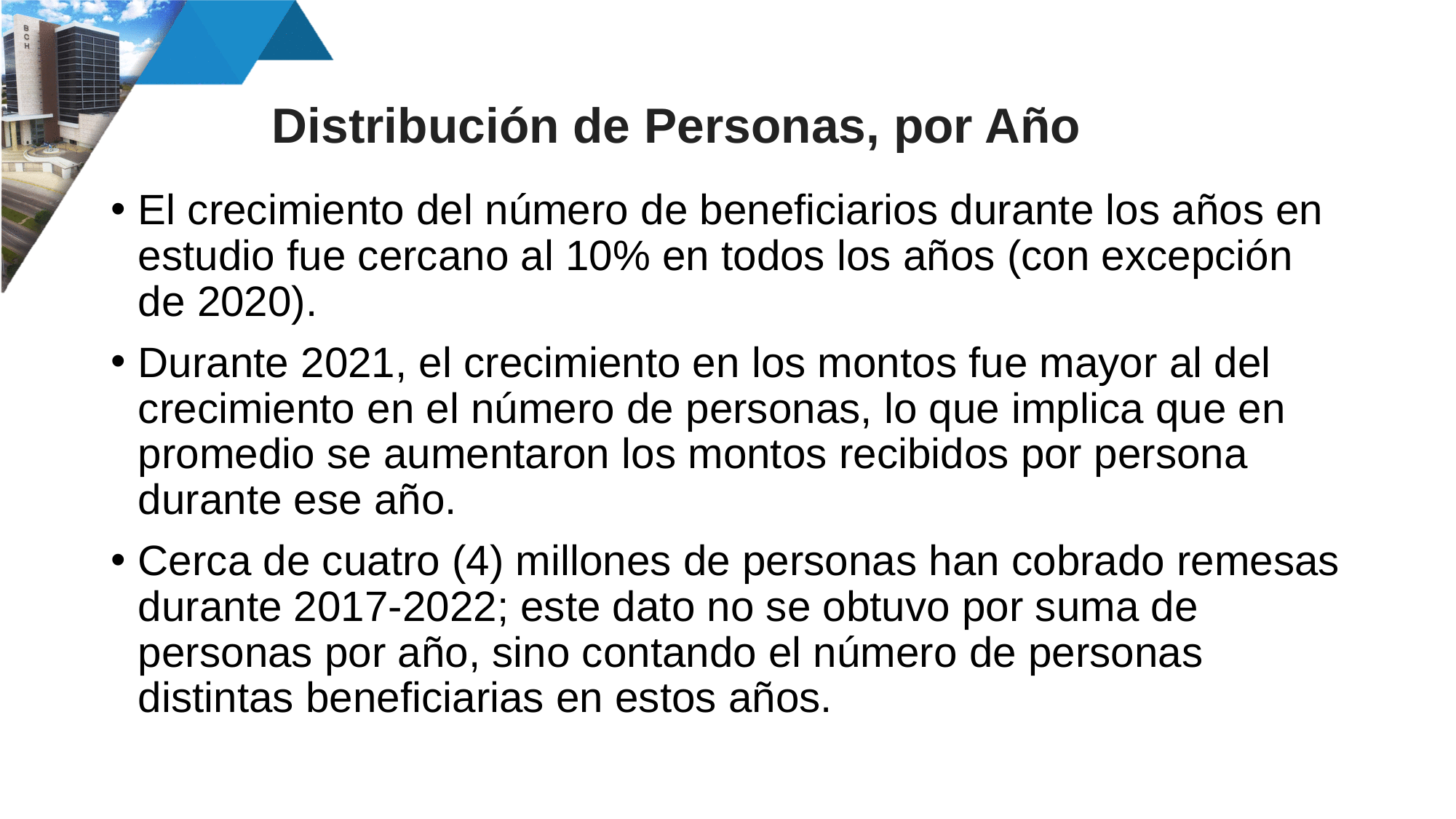

# Distribución de Personas, por Año
El crecimiento del número de beneficiarios durante los años en estudio fue cercano al 10% en todos los años (con excepción de 2020).
Durante 2021, el crecimiento en los montos fue mayor al del crecimiento en el número de personas, lo que implica que en promedio se aumentaron los montos recibidos por persona durante ese año.
Cerca de cuatro (4) millones de personas han cobrado remesas durante 2017-2022; este dato no se obtuvo por suma de personas por año, sino contando el número de personas distintas beneficiarias en estos años.